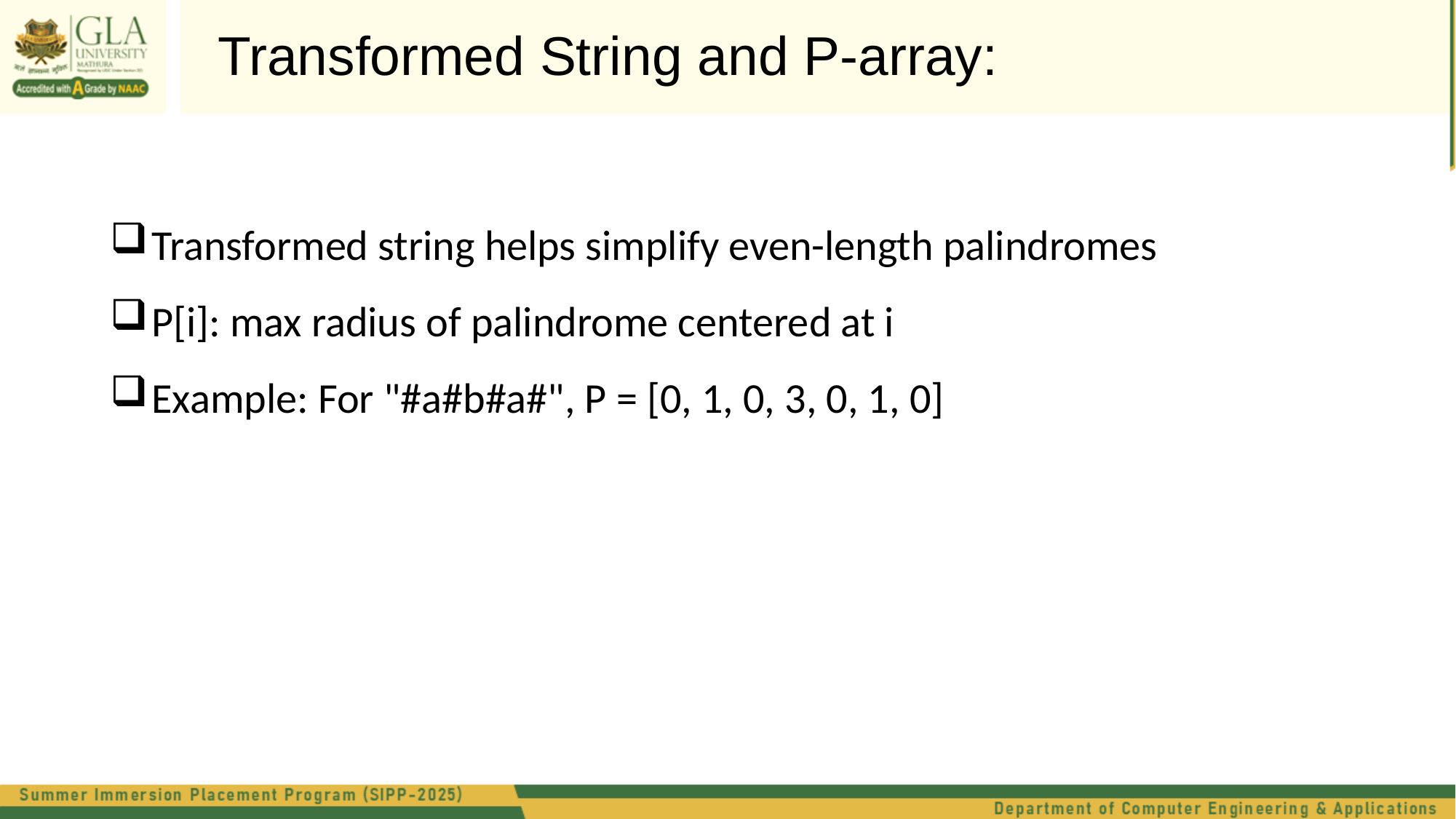

Transformed String and P-array:
Transformed string helps simplify even-length palindromes
P[i]: max radius of palindrome centered at i
Example: For "#a#b#a#", P = [0, 1, 0, 3, 0, 1, 0]